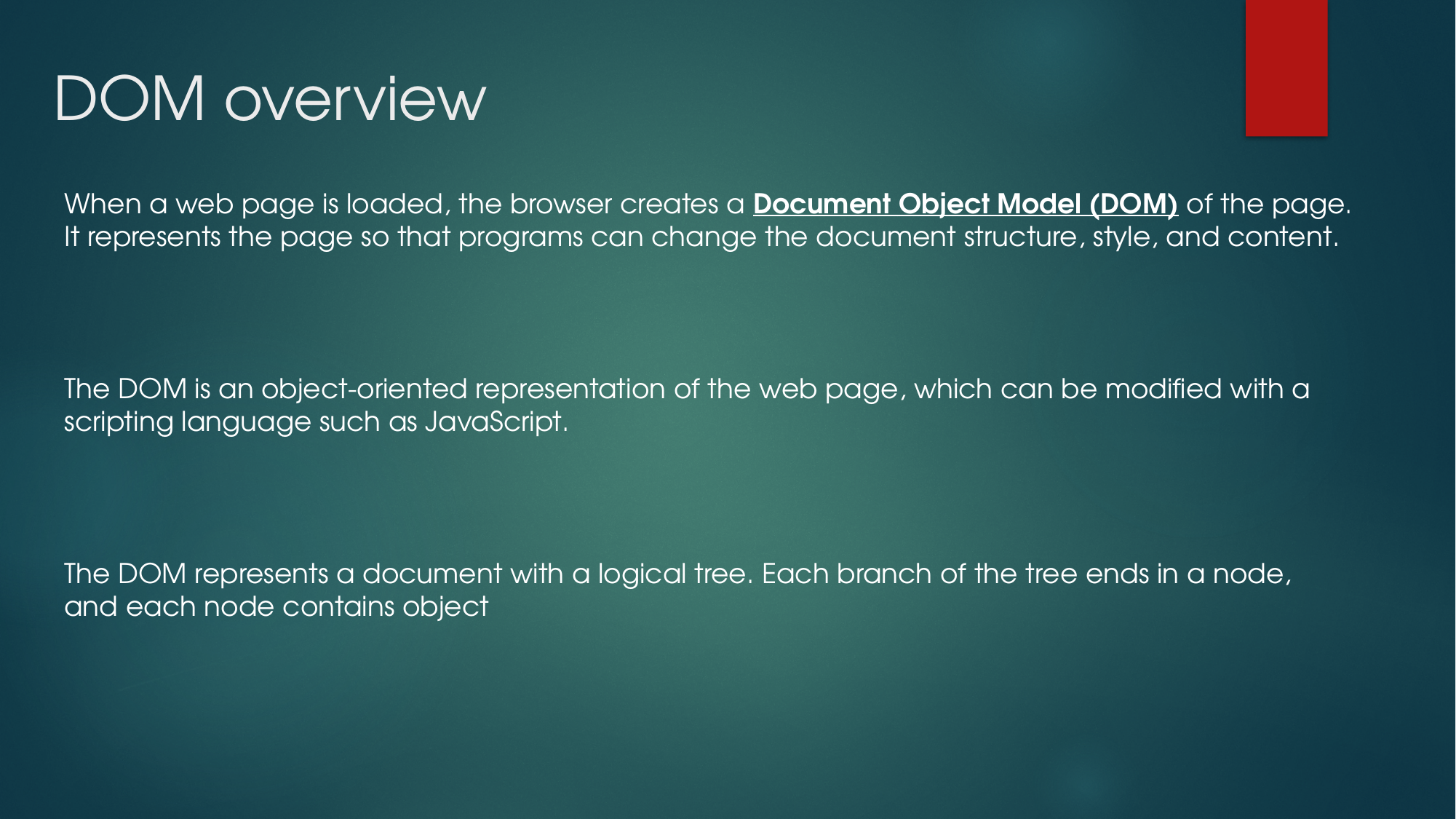

# DOM overview
When a web page is loaded, the browser creates a Document Object Model (DOM) of the page. It represents the page so that programs can change the document structure, style, and content.
The DOM is an object-oriented representation of the web page, which can be modified with a scripting language such as JavaScript.
The DOM represents a document with a logical tree. Each branch of the tree ends in a node, and each node contains object